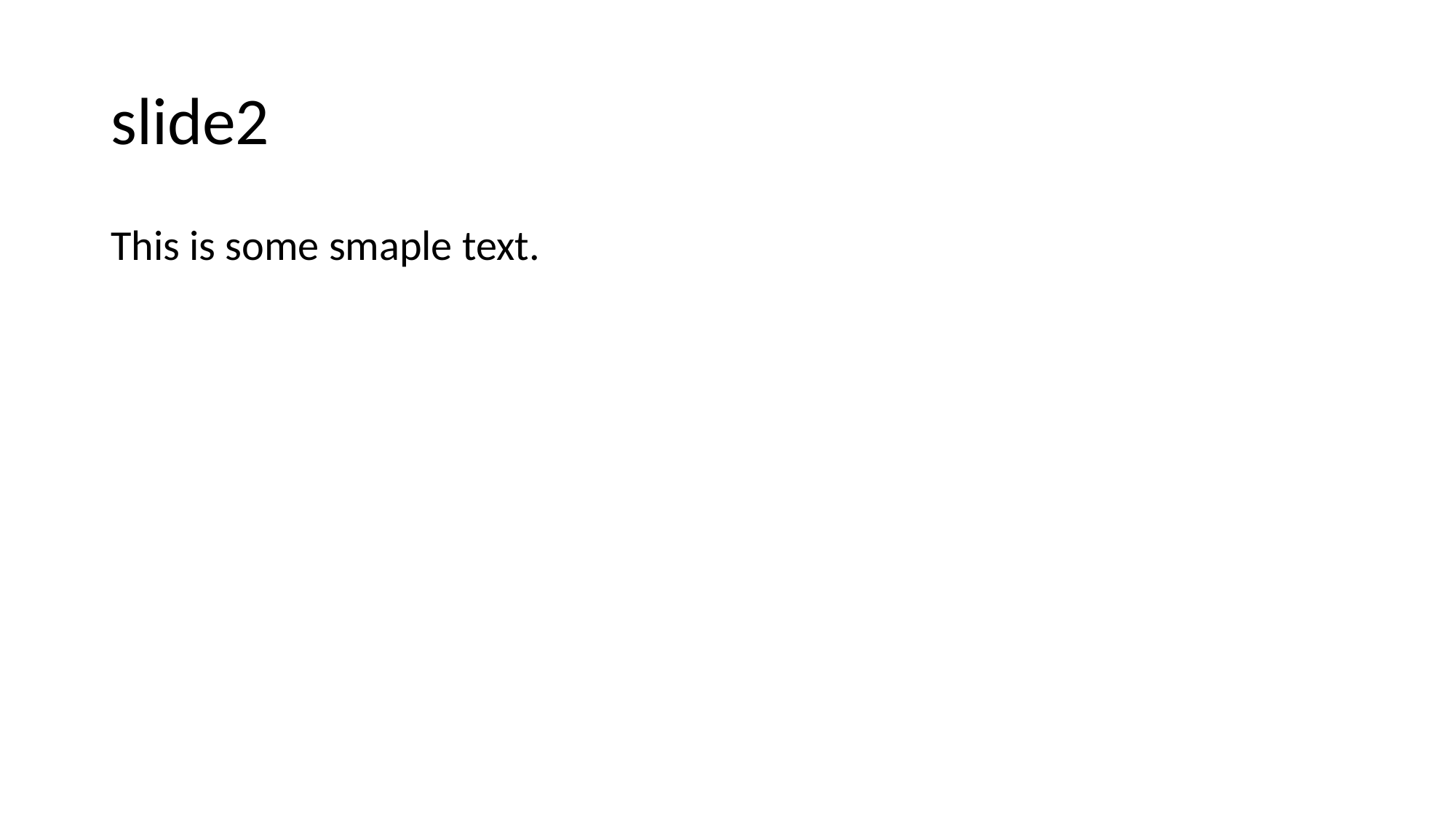

# slide2
This is some smaple text.